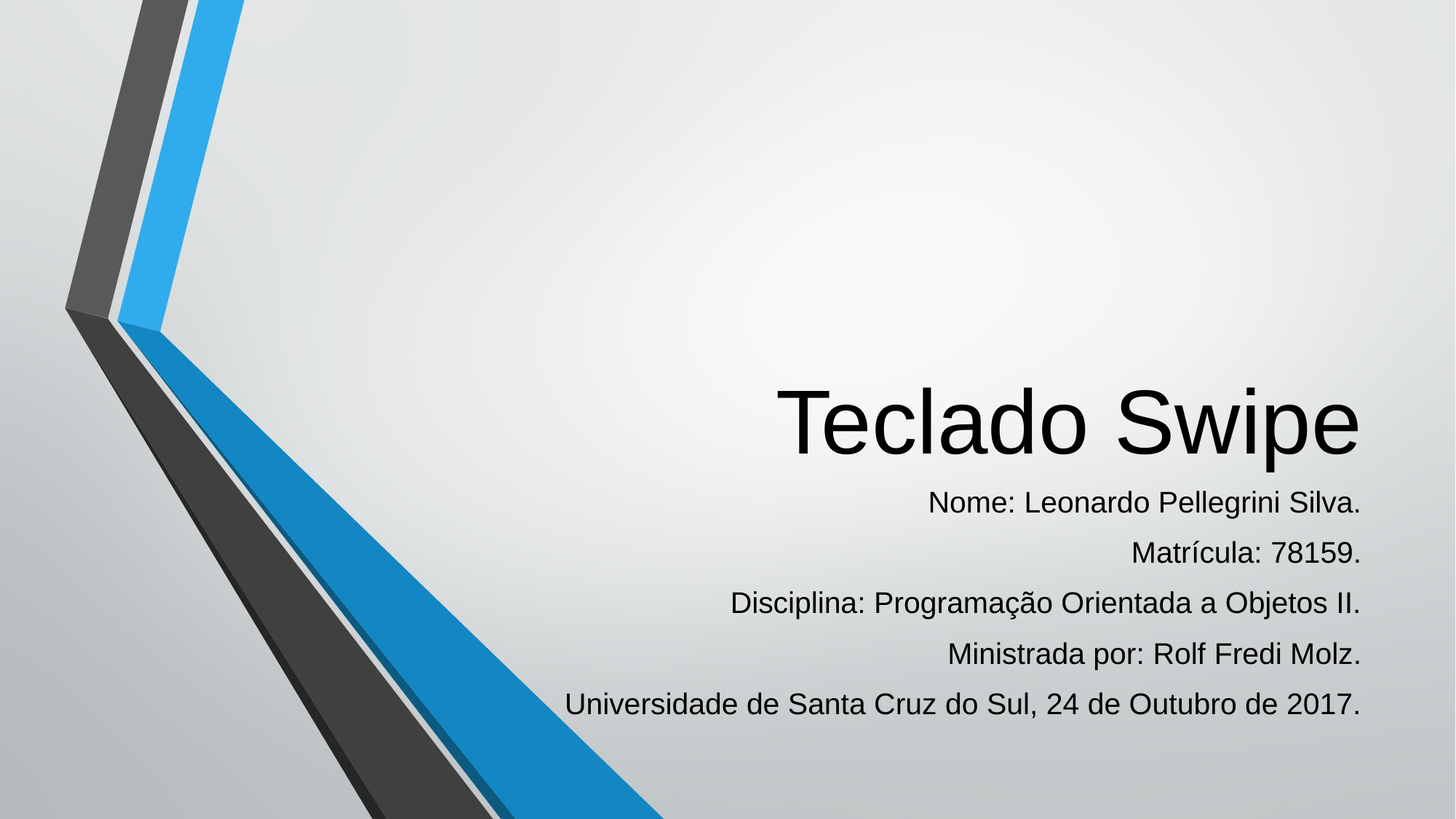

# Teclado Swipe
Nome: Leonardo Pellegrini Silva.
Matrícula: 78159.
Disciplina: Programação Orientada a Objetos II.
Ministrada por: Rolf Fredi Molz.
Universidade de Santa Cruz do Sul, 24 de Outubro de 2017.